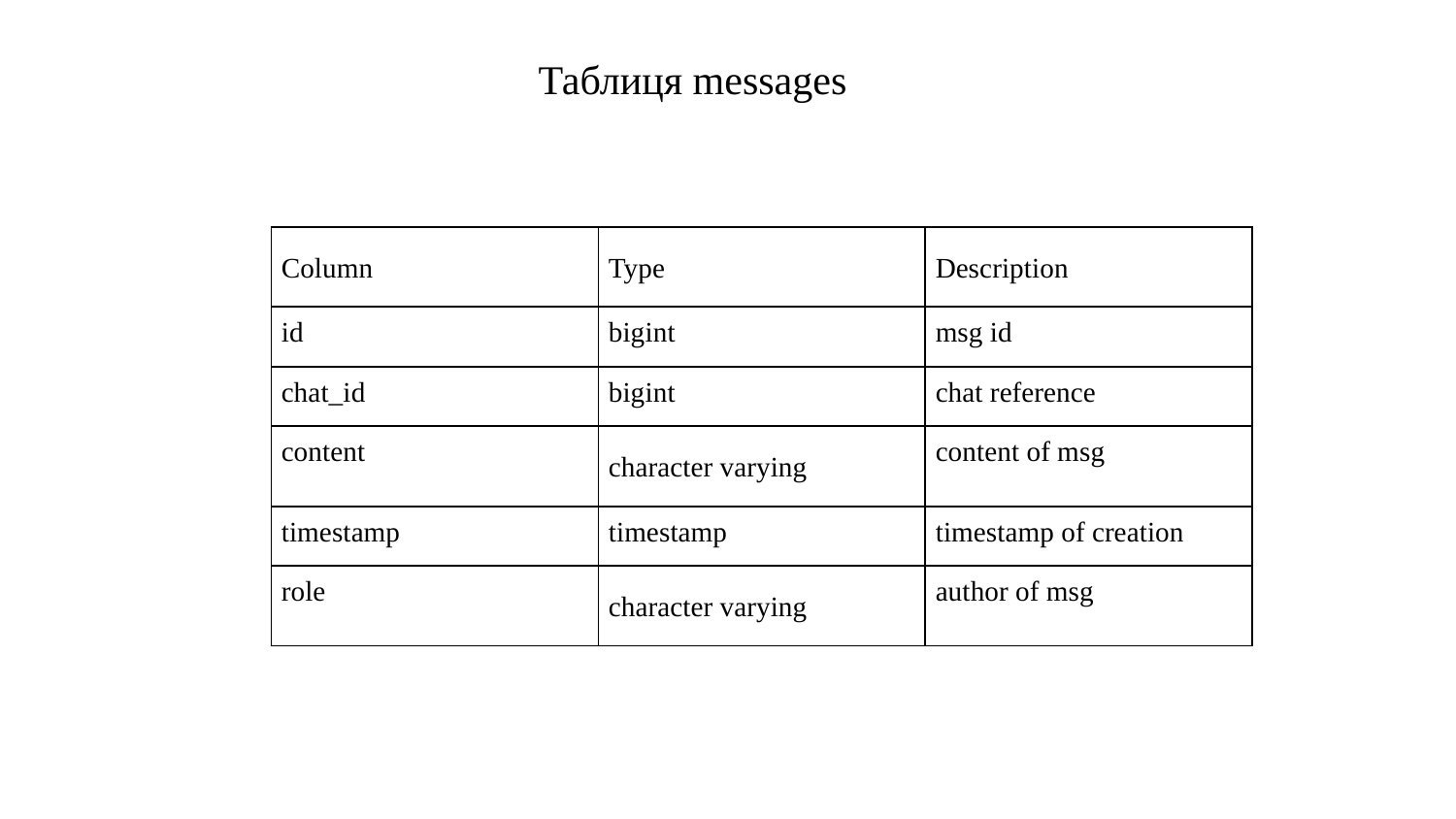

# Таблиця messages

| Column | Type | Description |
| --- | --- | --- |
| id | bigint | msg id |
| chat\_id | bigint | chat reference |
| content | character varying | content of msg |
| timestamp | timestamp | timestamp of creation |
| role | character varying | author of msg |